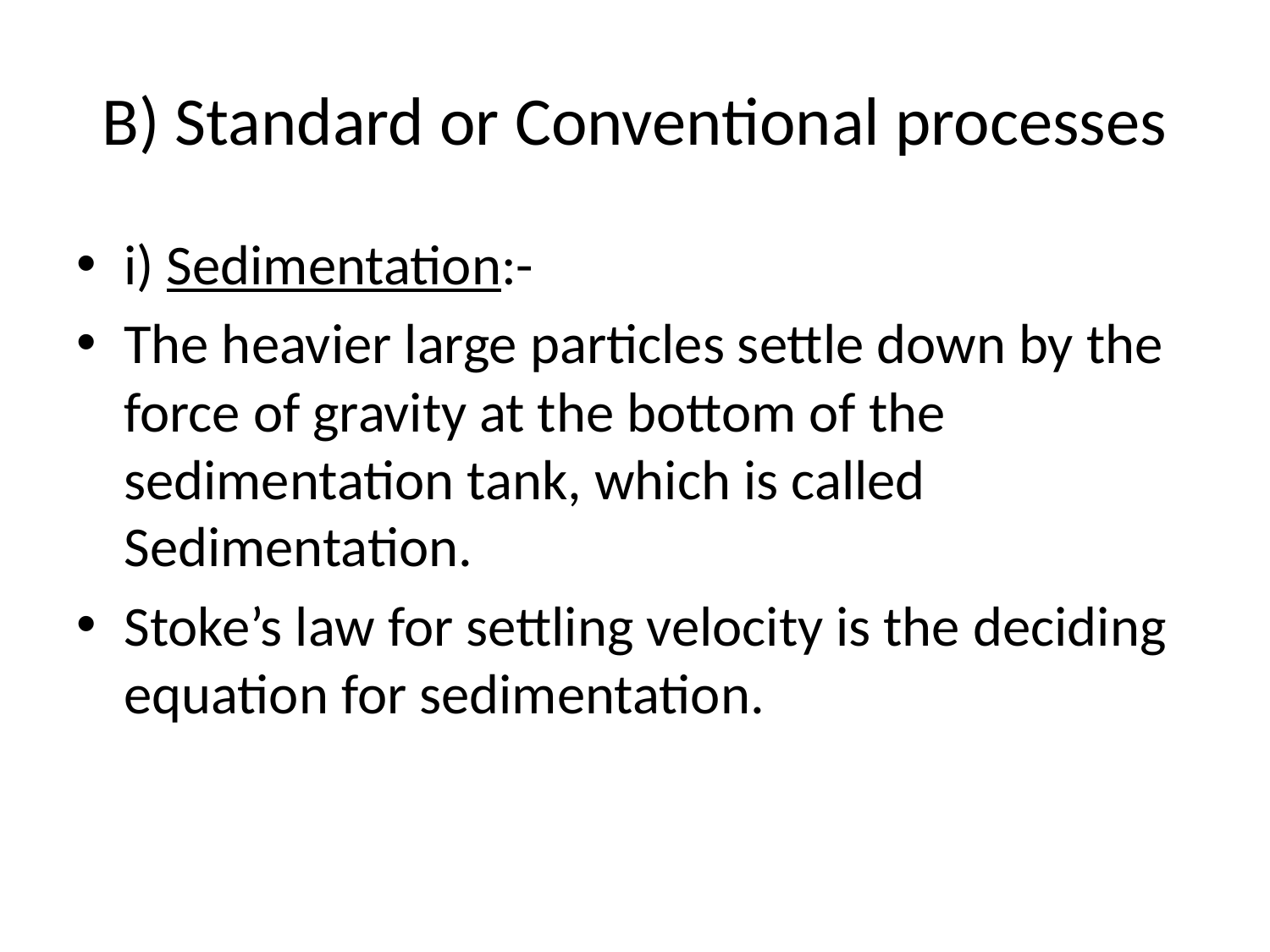

# B) Standard or Conventional processes
i) Sedimentation:-
The heavier large particles settle down by the force of gravity at the bottom of the sedimentation tank, which is called Sedimentation.
Stoke’s law for settling velocity is the deciding equation for sedimentation.